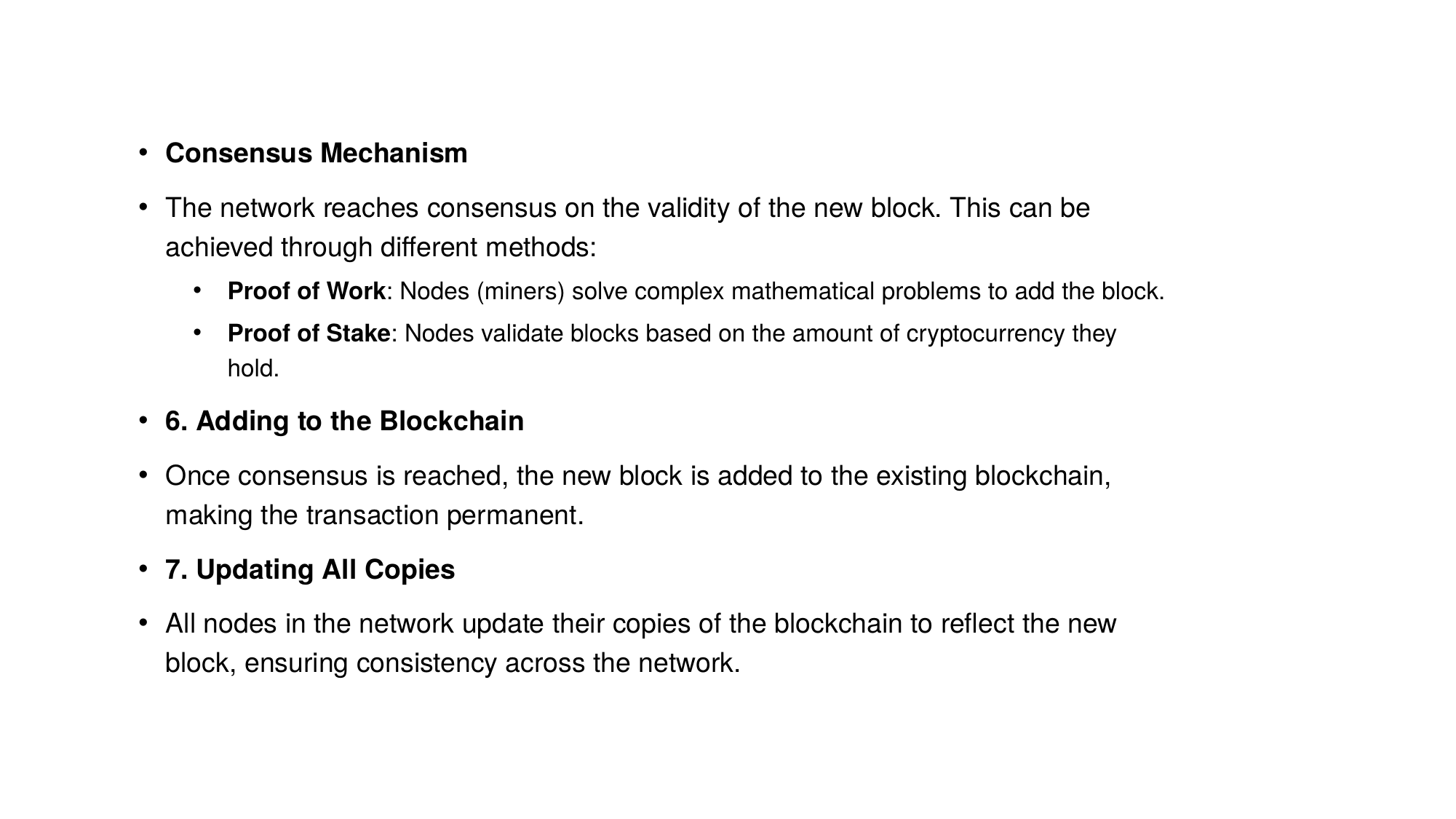

Consensus Mechanism
The network reaches consensus on the validity of the new block. This can be achieved through different methods:
Proof of Work: Nodes (miners) solve complex mathematical problems to add the block.
Proof of Stake: Nodes validate blocks based on the amount of cryptocurrency they hold.
6. Adding to the Blockchain
Once consensus is reached, the new block is added to the existing blockchain, making the transaction permanent.
7. Updating All Copies
All nodes in the network update their copies of the blockchain to reflect the new block, ensuring consistency across the network.